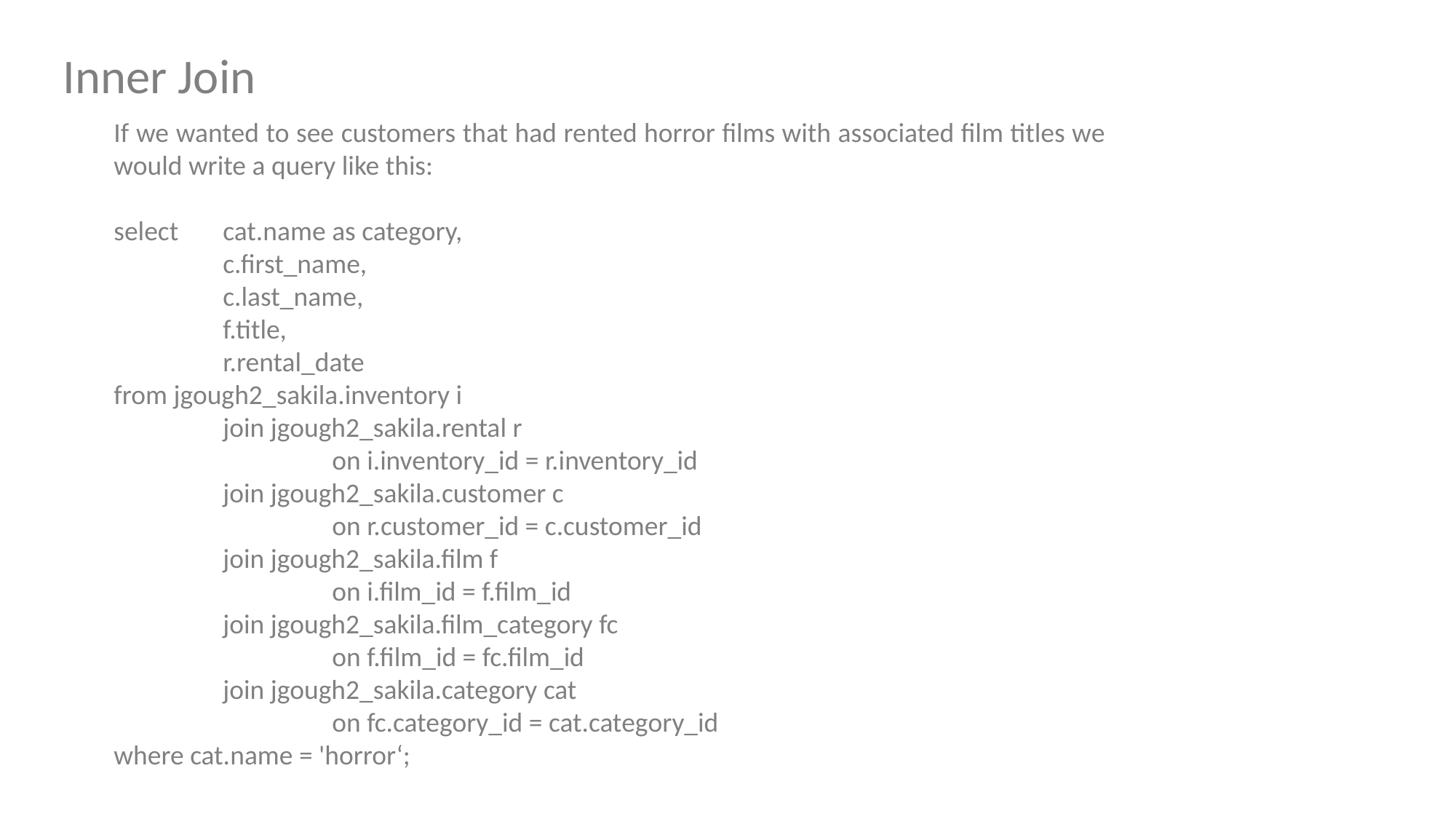

Inner Join
If we wanted to see customers that had rented horror films with associated film titles we would write a query like this:

select 	cat.name as category,
	c.first_name,
	c.last_name,
	f.title,
	r.rental_date
from jgough2_sakila.inventory i
	join jgough2_sakila.rental r
		on i.inventory_id = r.inventory_id
	join jgough2_sakila.customer c
		on r.customer_id = c.customer_id
	join jgough2_sakila.film f
		on i.film_id = f.film_id
	join jgough2_sakila.film_category fc
		on f.film_id = fc.film_id
	join jgough2_sakila.category cat
		on fc.category_id = cat.category_id
where cat.name = 'horror‘;